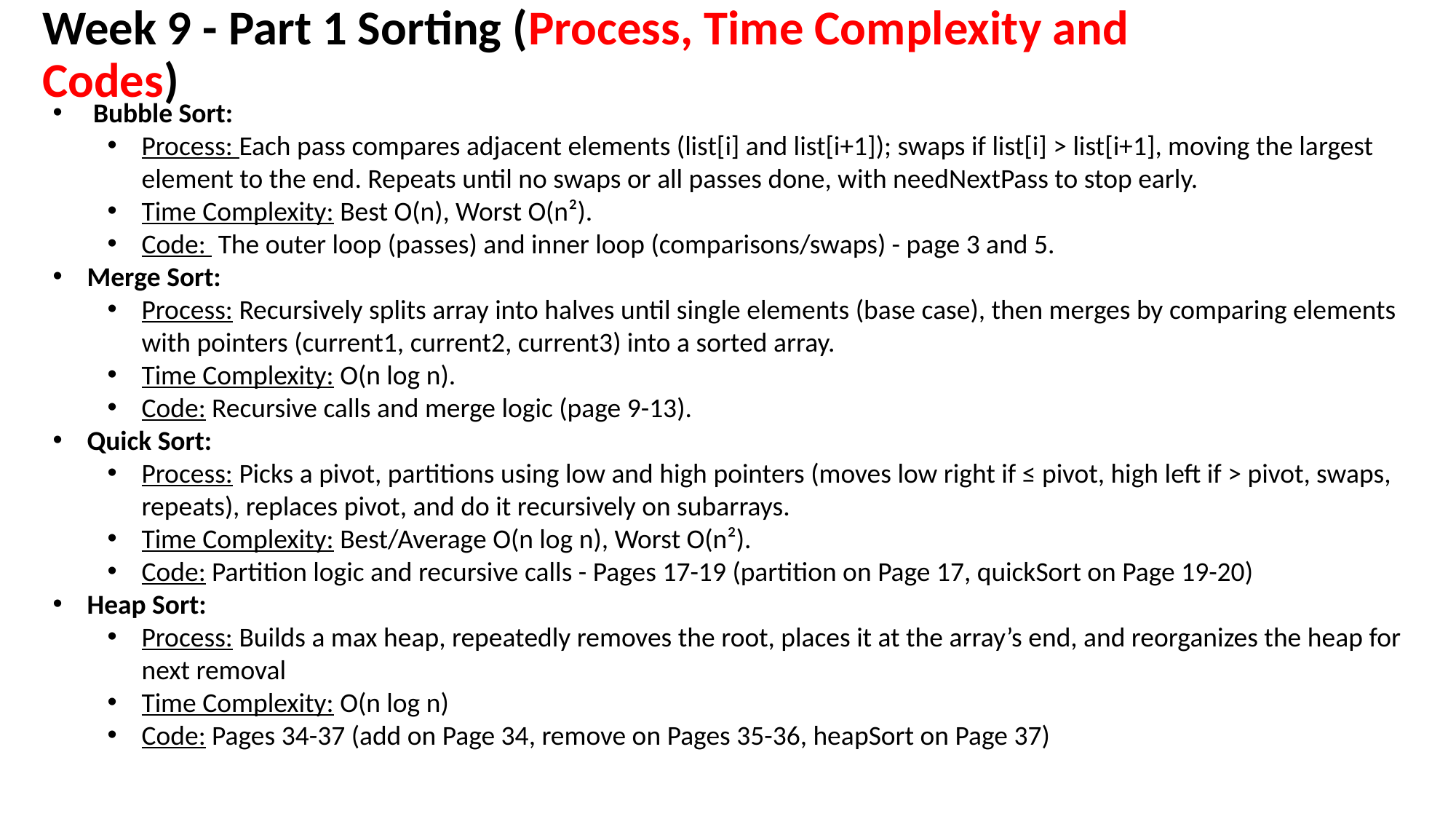

# Week 9 - Part 1 Sorting (Process, Time Complexity and Codes)
 Bubble Sort:
Process: Each pass compares adjacent elements (list[i] and list[i+1]); swaps if list[i] > list[i+1], moving the largest element to the end. Repeats until no swaps or all passes done, with needNextPass to stop early.
Time Complexity: Best O(n), Worst O(n²).
Code:  The outer loop (passes) and inner loop (comparisons/swaps) - page 3 and 5.
Merge Sort:
Process: Recursively splits array into halves until single elements (base case), then merges by comparing elements with pointers (current1, current2, current3) into a sorted array.
Time Complexity: O(n log n).
Code: Recursive calls and merge logic (page 9-13).
Quick Sort:
Process: Picks a pivot, partitions using low and high pointers (moves low right if ≤ pivot, high left if > pivot, swaps, repeats), replaces pivot, and do it recursively on subarrays.
Time Complexity: Best/Average O(n log n), Worst O(n²).
Code: Partition logic and recursive calls - Pages 17-19 (partition on Page 17, quickSort on Page 19-20)
Heap Sort:
Process: Builds a max heap, repeatedly removes the root, places it at the array’s end, and reorganizes the heap for next removal
Time Complexity: O(n log n)
Code: Pages 34-37 (add on Page 34, remove on Pages 35-36, heapSort on Page 37)